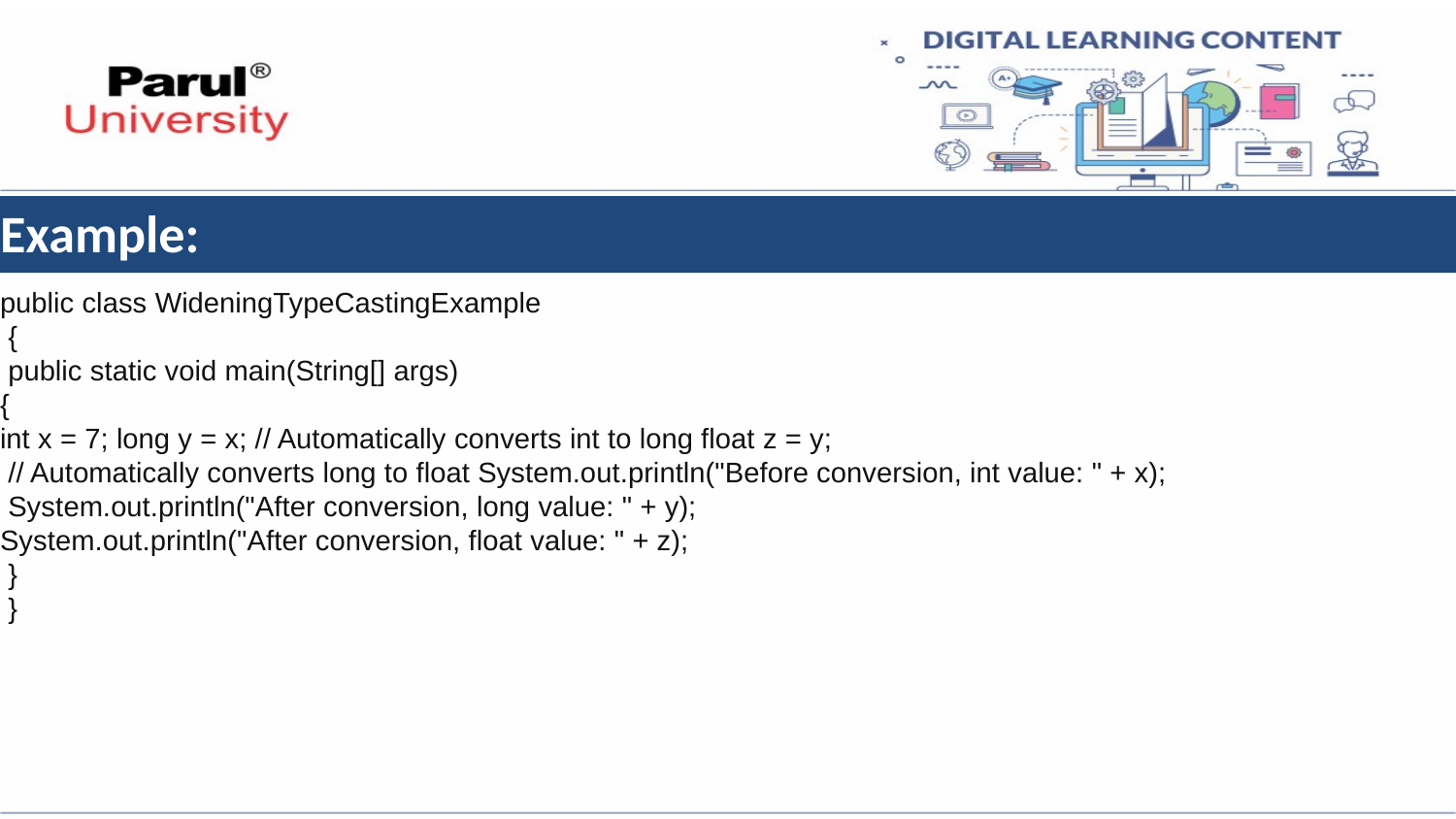

# Example:
public class WideningTypeCastingExample
 {
 public static void main(String[] args)
{
int x = 7; long y = x; // Automatically converts int to long float z = y;
 // Automatically converts long to float System.out.println("Before conversion, int value: " + x);
 System.out.println("After conversion, long value: " + y);
System.out.println("After conversion, float value: " + z);
 }
 }